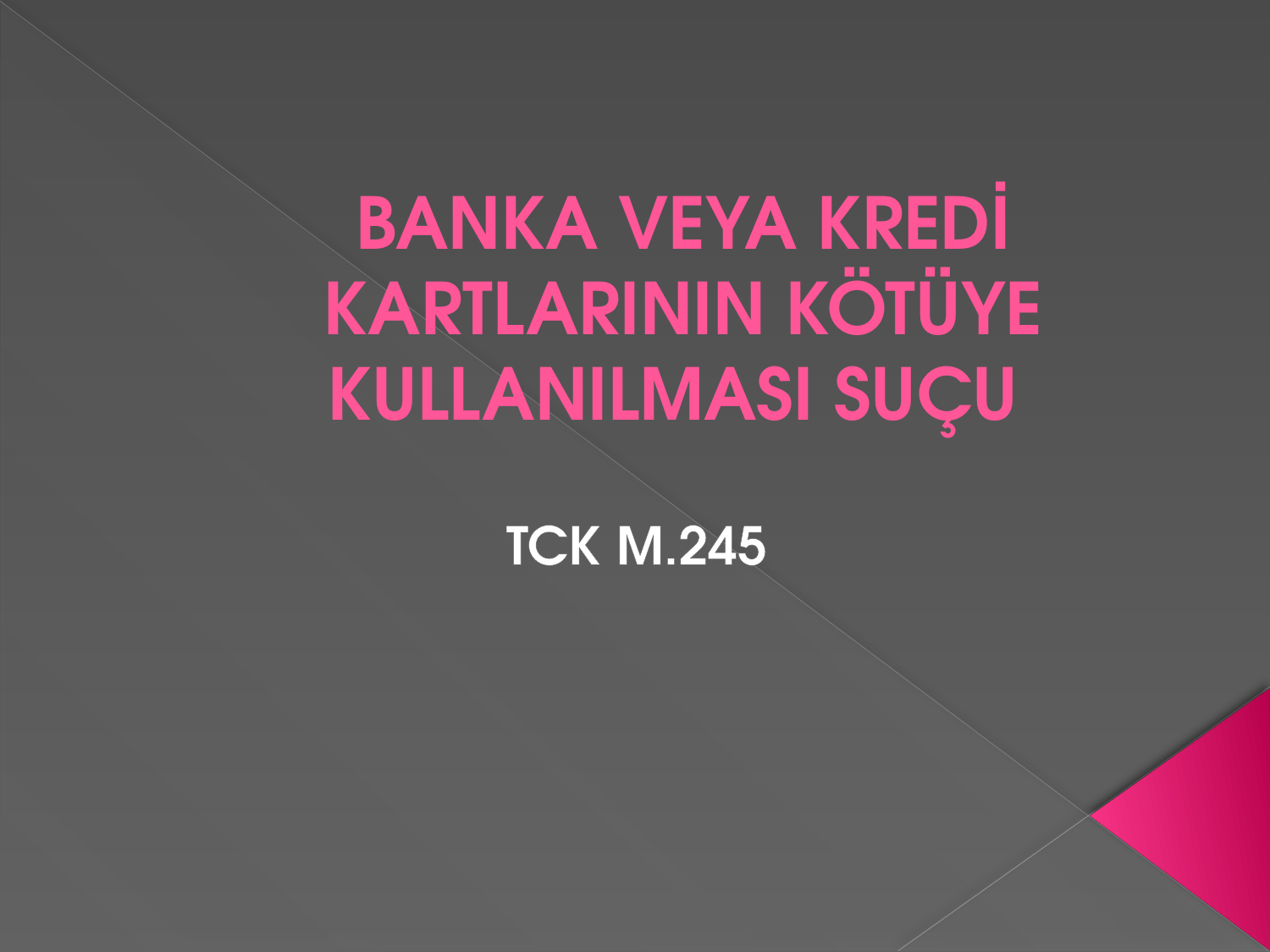

# BANKA VEYA KREDİ KARTLARININ KÖTÜYE KULLANILMASI SUÇU
TCK M.245